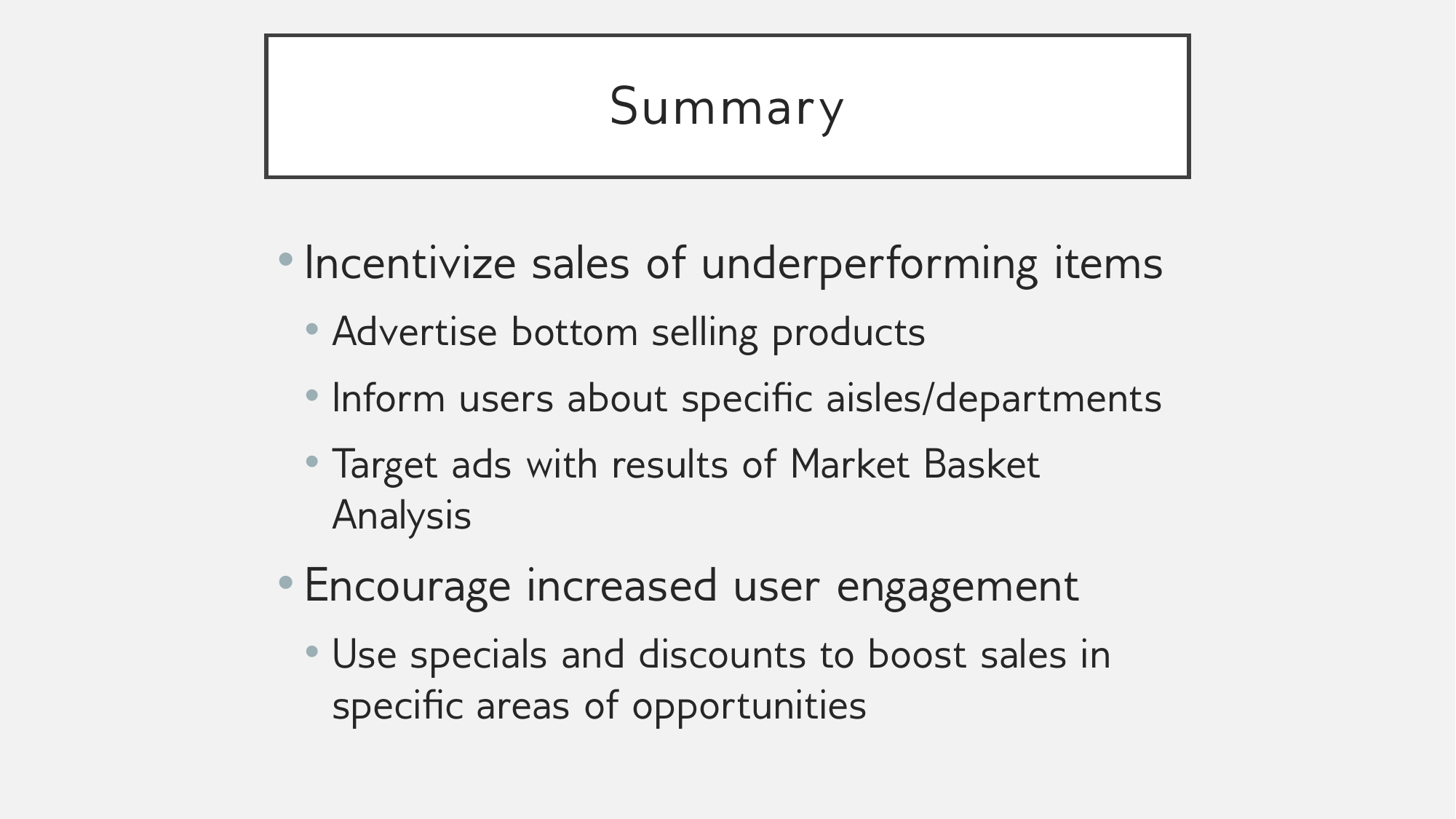

# Summary
Incentivize sales of underperforming items
Advertise bottom selling products
Inform users about specific aisles/departments
Target ads with results of Market Basket Analysis
Encourage increased user engagement
Use specials and discounts to boost sales in specific areas of opportunities